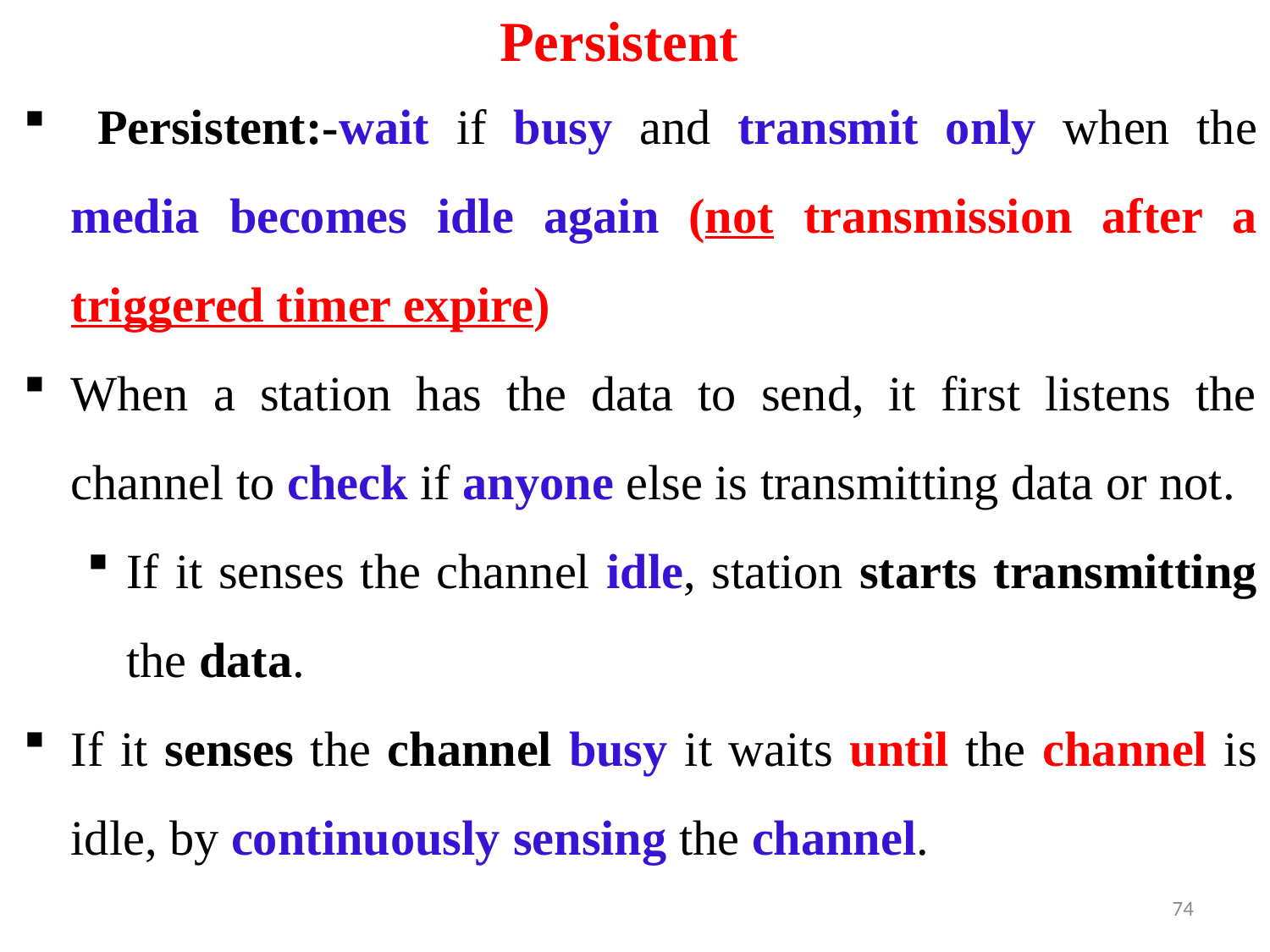

# Persistent
 Persistent:-wait if busy and transmit only when the media becomes idle again (not transmission after a triggered timer expire)
When a station has the data to send, it first listens the channel to check if anyone else is transmitting data or not.
If it senses the channel idle, station starts transmitting the data.
If it senses the channel busy it waits until the channel is idle, by continuously sensing the channel.
74